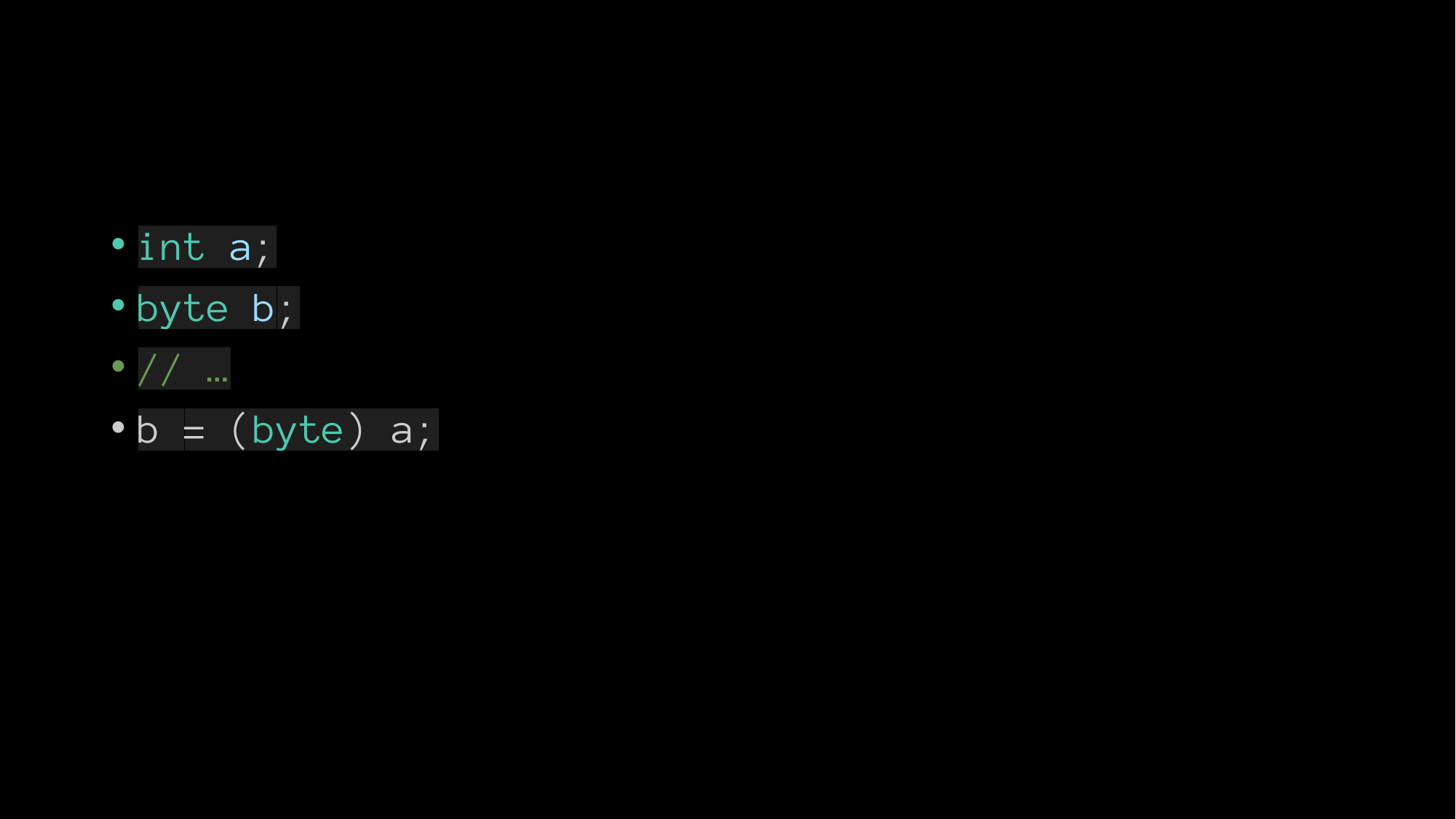

#
int a;
byte b;
// …
b = (byte) a;